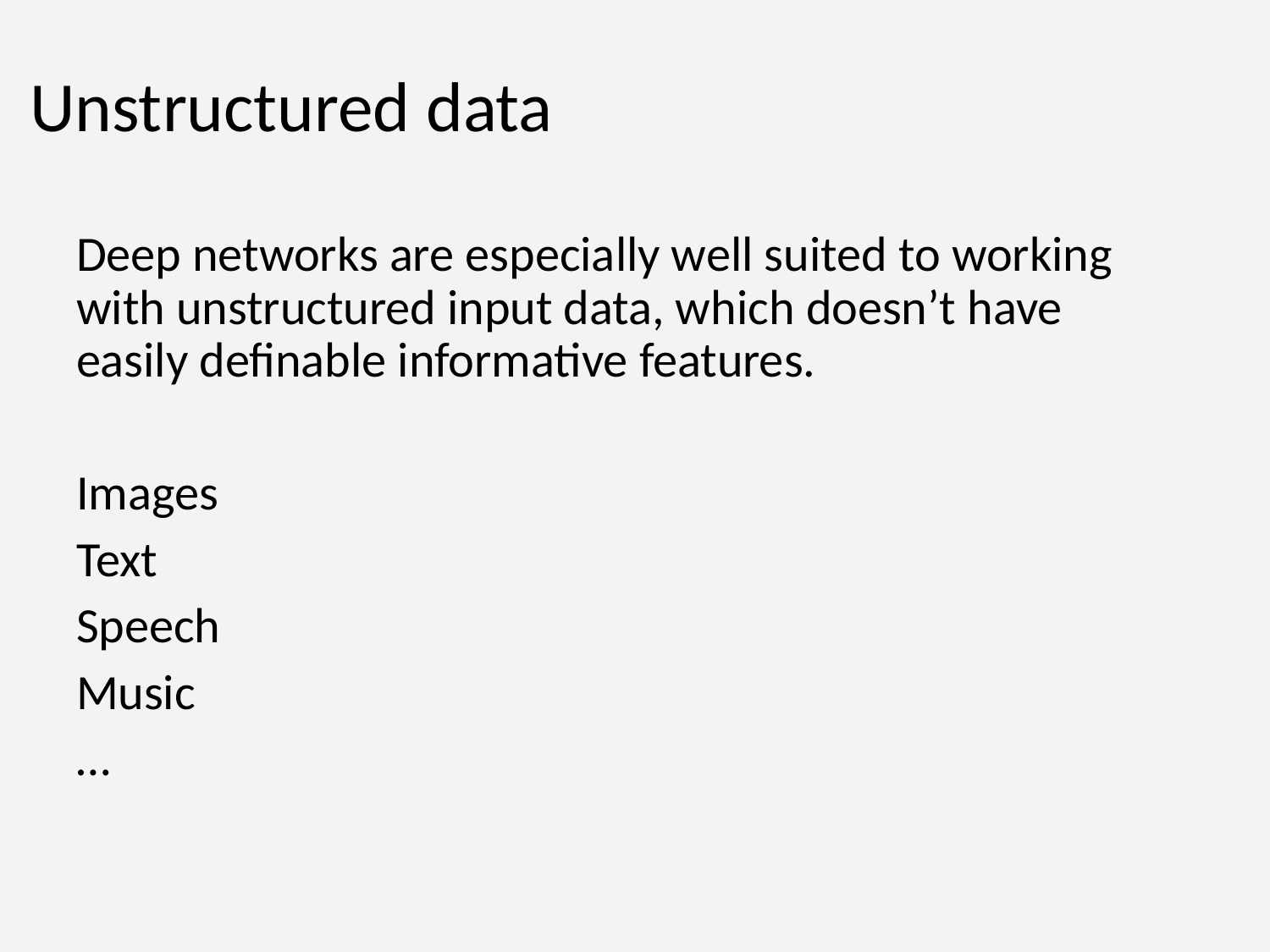

# Unstructured data
Deep networks are especially well suited to working with unstructured input data, which doesn’t have easily definable informative features.

Images
Text
Speech
Music
…